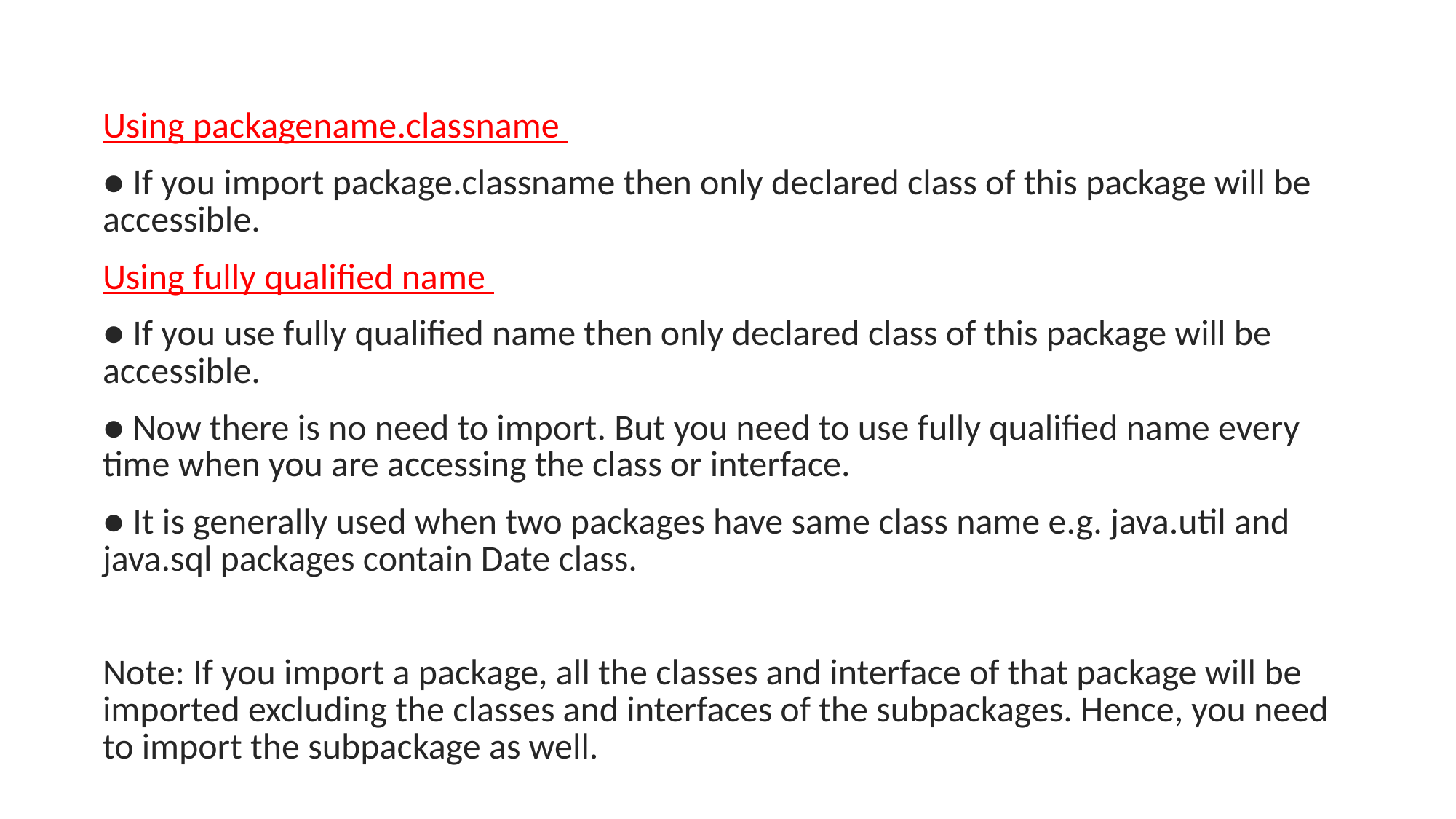

Using packagename.classname
● If you import package.classname then only declared class of this package will be accessible.
Using fully qualified name
● If you use fully qualified name then only declared class of this package will be accessible.
● Now there is no need to import. But you need to use fully qualified name every time when you are accessing the class or interface.
● It is generally used when two packages have same class name e.g. java.util and java.sql packages contain Date class.

Note: If you import a package, all the classes and interface of that package will be imported excluding the classes and interfaces of the subpackages. Hence, you need to import the subpackage as well.